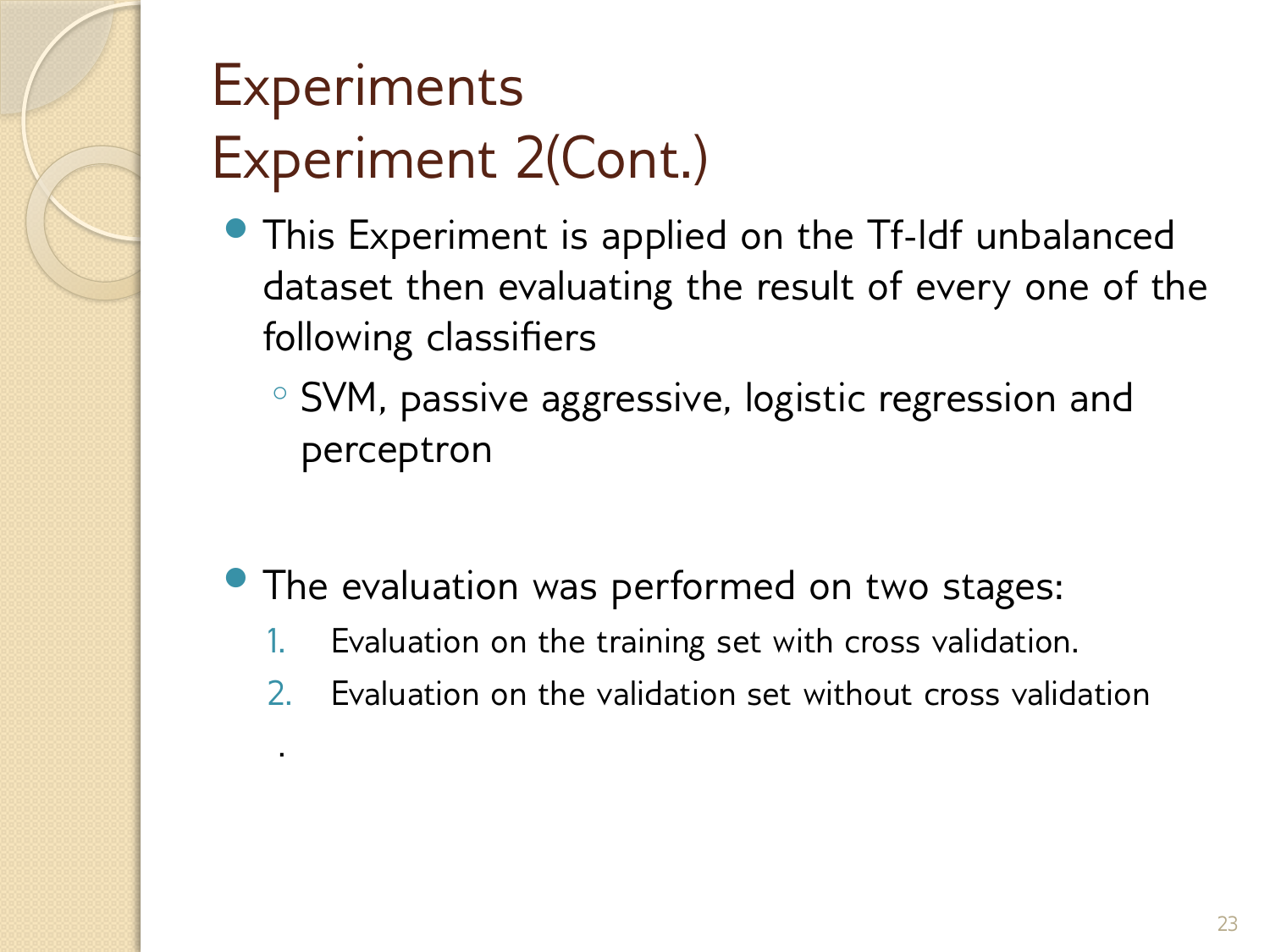

# Experiments Experiment 2(Cont.)
This Experiment is applied on the Tf-Idf unbalanced dataset then evaluating the result of every one of the following classifiers
SVM, passive aggressive, logistic regression and perceptron

The evaluation was performed on two stages:
Evaluation on the training set with cross validation.
Evaluation on the validation set without cross validation
 .
23